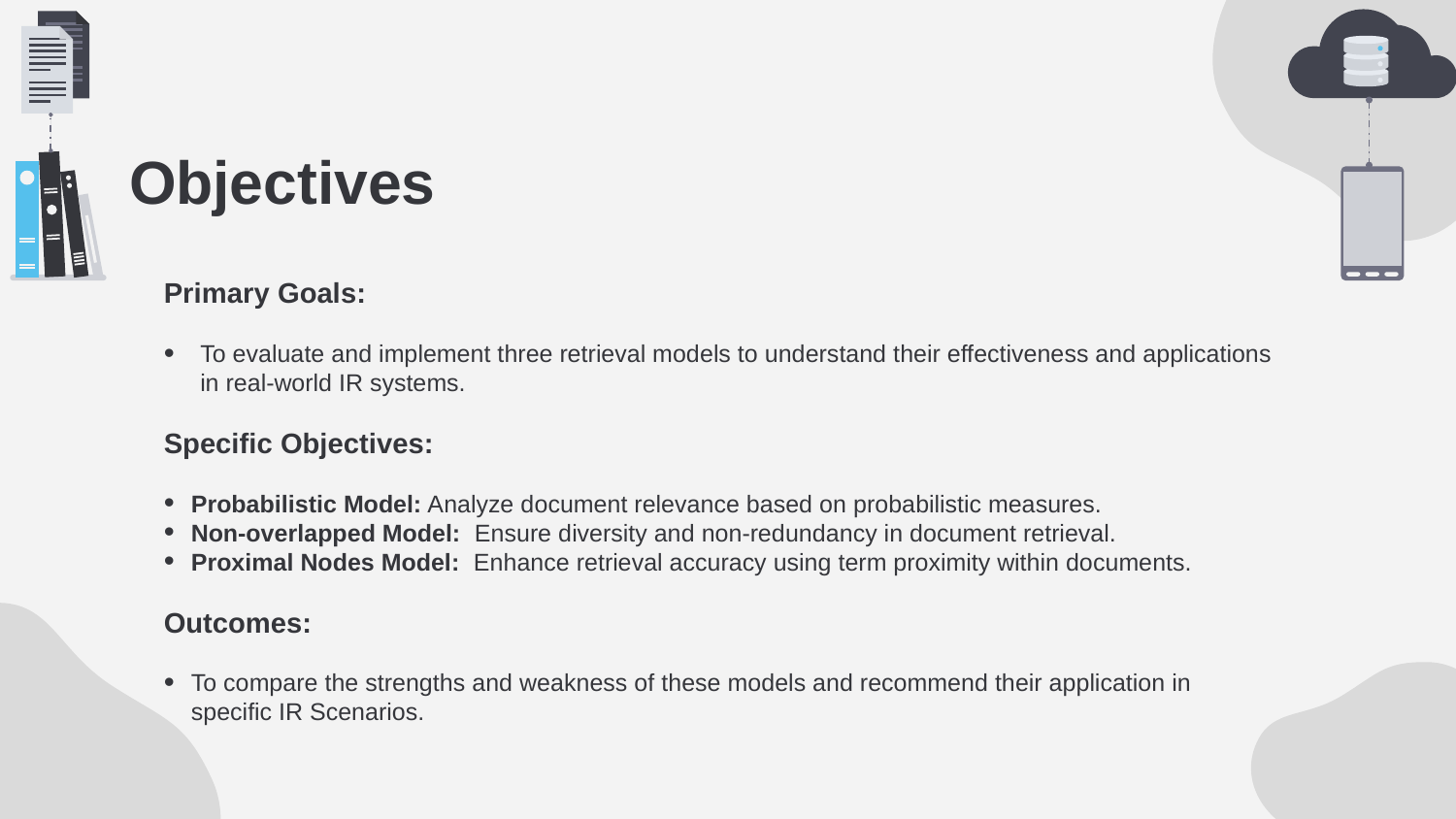

# Objectives
Primary Goals:

To evaluate and implement three retrieval models to understand their effectiveness and applications in real-world IR systems.

Specific Objectives:

Probabilistic Model: Analyze document relevance based on probabilistic measures.
Non-overlapped Model:  Ensure diversity and non-redundancy in document retrieval.
Proximal Nodes Model:  Enhance retrieval accuracy using term proximity within documents.

Outcomes:

To compare the strengths and weakness of these models and recommend their application in specific IR Scenarios.